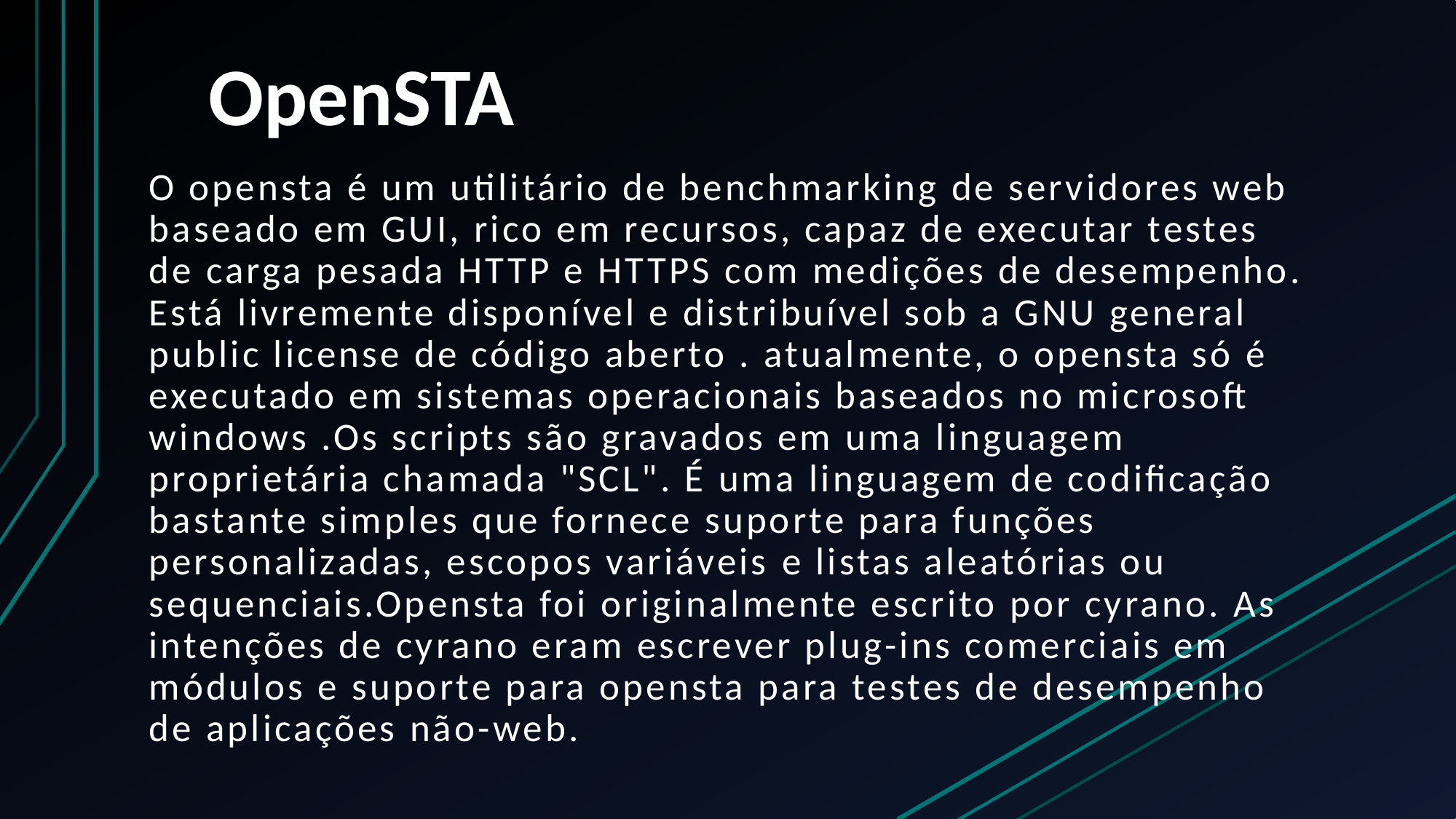

# OpenSTA
O opensta é um utilitário de benchmarking de servidores web baseado em GUI, rico em recursos, capaz de executar testes de carga pesada HTTP e HTTPS com medições de desempenho. Está livremente disponível e distribuível sob a GNU general public license de código aberto . atualmente, o opensta só é executado em sistemas operacionais baseados no microsoft windows .Os scripts são gravados em uma linguagem proprietária chamada "SCL". É uma linguagem de codificação bastante simples que fornece suporte para funções personalizadas, escopos variáveis ​​e listas aleatórias ou sequenciais.Opensta foi originalmente escrito por cyrano. As intenções de cyrano eram escrever plug-ins comerciais em módulos e suporte para opensta para testes de desempenho de aplicações não-web.